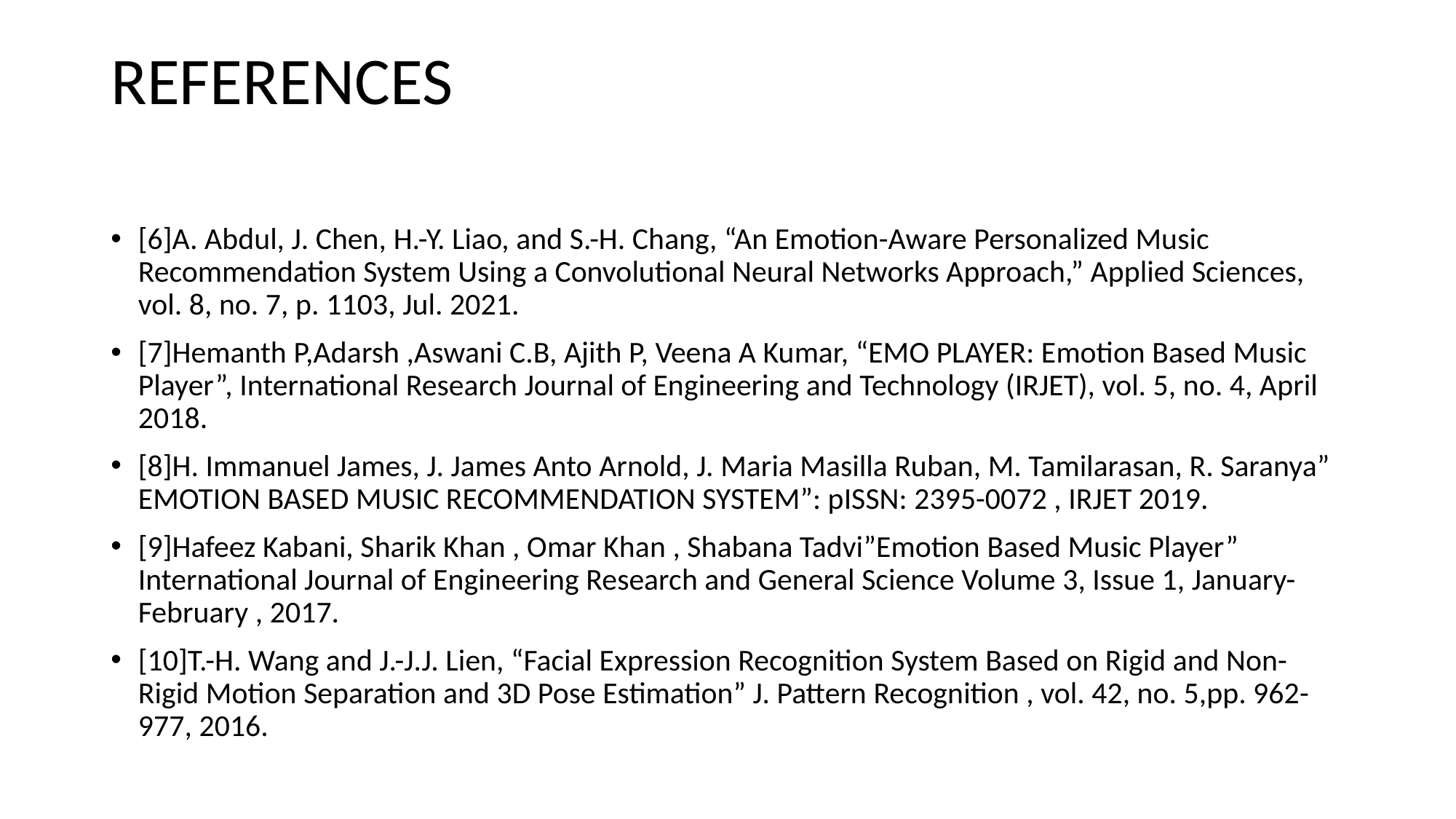

# REFERENCES
[6]A. Abdul, J. Chen, H.-Y. Liao, and S.-H. Chang, “An Emotion-Aware Personalized Music Recommendation System Using a Convolutional Neural Networks Approach,” Applied Sciences, vol. 8, no. 7, p. 1103, Jul. 2021.
[7]Hemanth P,Adarsh ,Aswani C.B, Ajith P, Veena A Kumar, “EMO PLAYER: Emotion Based Music Player”, International Research Journal of Engineering and Technology (IRJET), vol. 5, no. 4, April 2018.
[8]H. Immanuel James, J. James Anto Arnold, J. Maria Masilla Ruban, M. Tamilarasan, R. Saranya” EMOTION BASED MUSIC RECOMMENDATION SYSTEM”: pISSN: 2395-0072 , IRJET 2019.
[9]Hafeez Kabani, Sharik Khan , Omar Khan , Shabana Tadvi”Emotion Based Music Player” International Journal of Engineering Research and General Science Volume 3, Issue 1, January-February , 2017.
[10]T.-H. Wang and J.-J.J. Lien, “Facial Expression Recognition System Based on Rigid and Non-Rigid Motion Separation and 3D Pose Estimation” J. Pattern Recognition , vol. 42, no. 5,pp. 962-977, 2016.